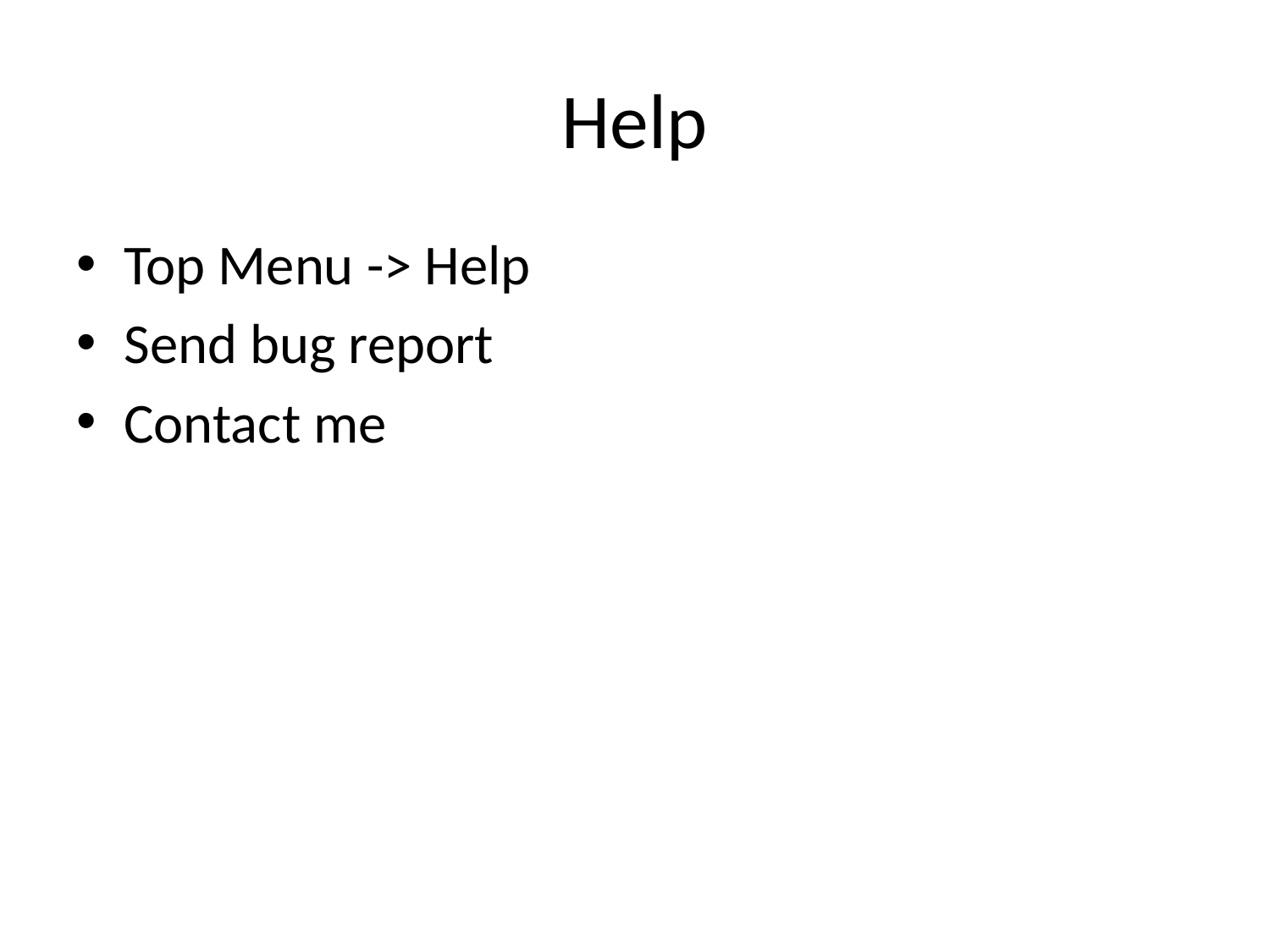

# Help
Top Menu -> Help
Send bug report
Contact me